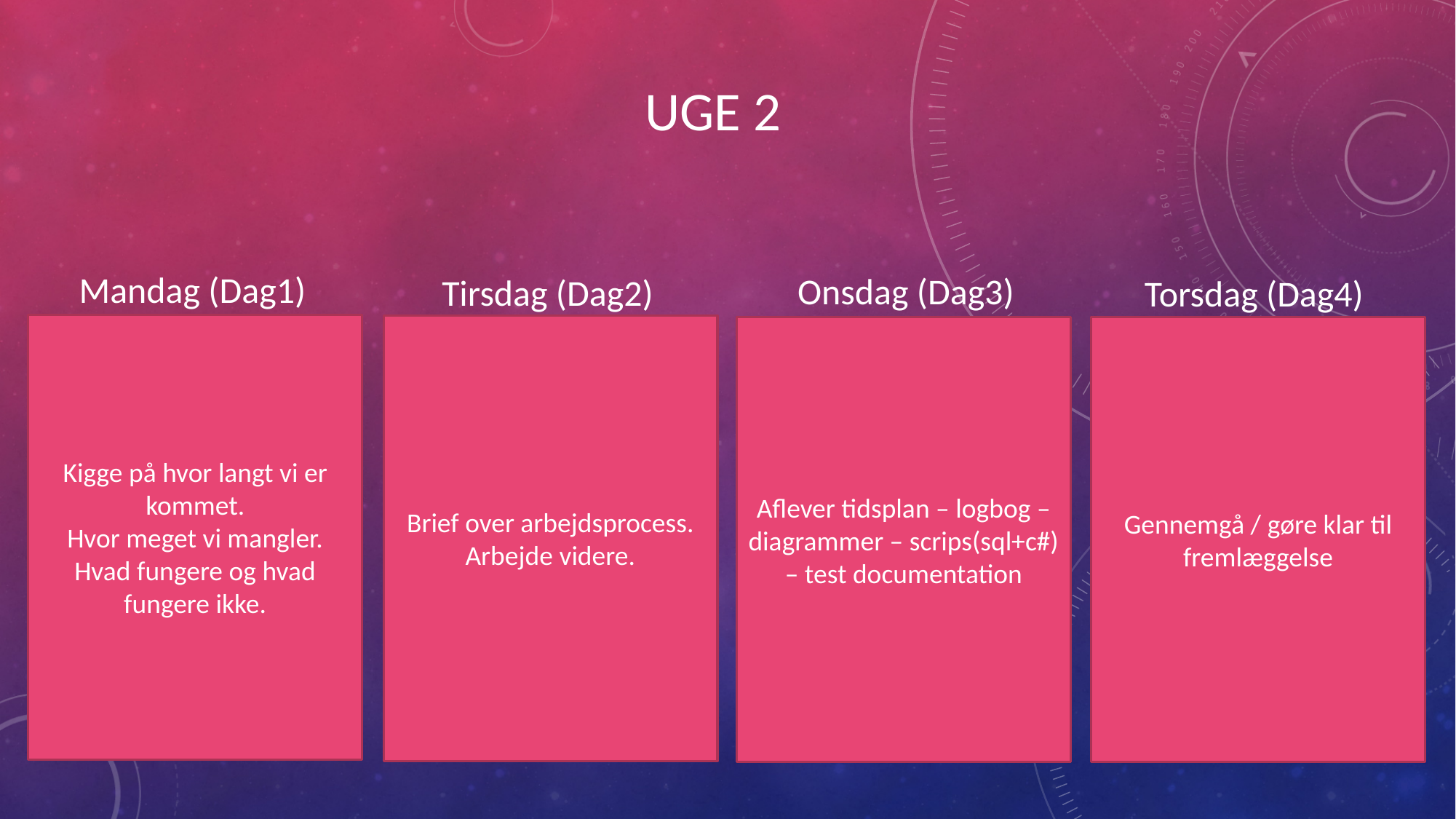

UGE 2
Mandag (Dag1)
Onsdag (Dag3)
Tirsdag (Dag2)
Torsdag (Dag4)
Kigge på hvor langt vi er kommet.
Hvor meget vi mangler.
Hvad fungere og hvad fungere ikke.
Brief over arbejdsprocess.
Arbejde videre.
Aflever tidsplan – logbog – diagrammer – scrips(sql+c#) – test documentation
Gennemgå / gøre klar til fremlæggelse